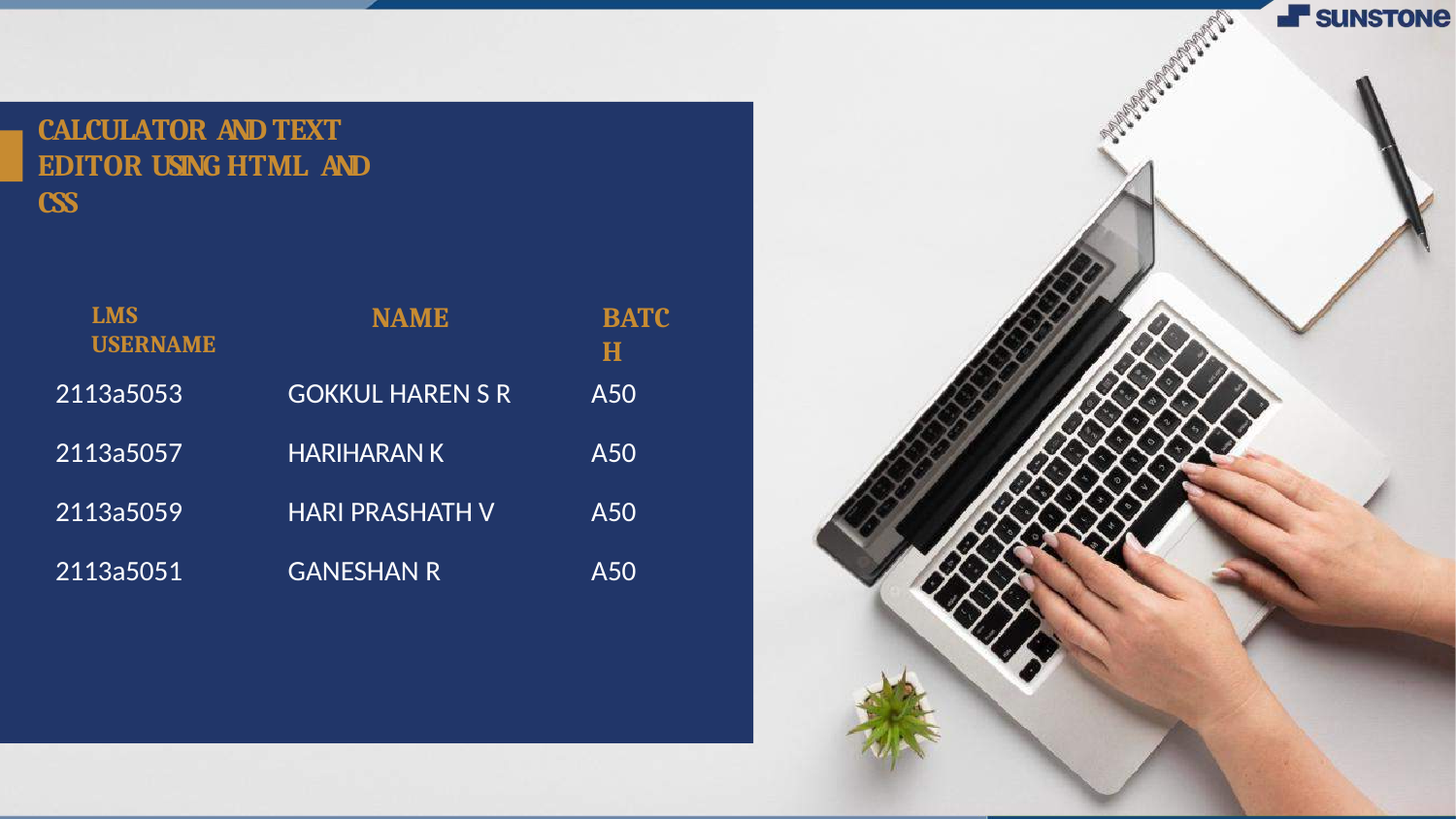

# C A L C U L A T O R    A N  D      T E X T E D I T O R   U S I N G    HTML  A N D C S S
| LMS USERNAME | NAME | BATCH |
| --- | --- | --- |
| 2113a5053 | GOKKUL HAREN S R | A50 |
| 2113a5057 | HARIHARAN K | A50 |
| 2113a5059 | HARI PRASHATH V | A50 |
| 2113a5051 | GANESHAN R | A50 |